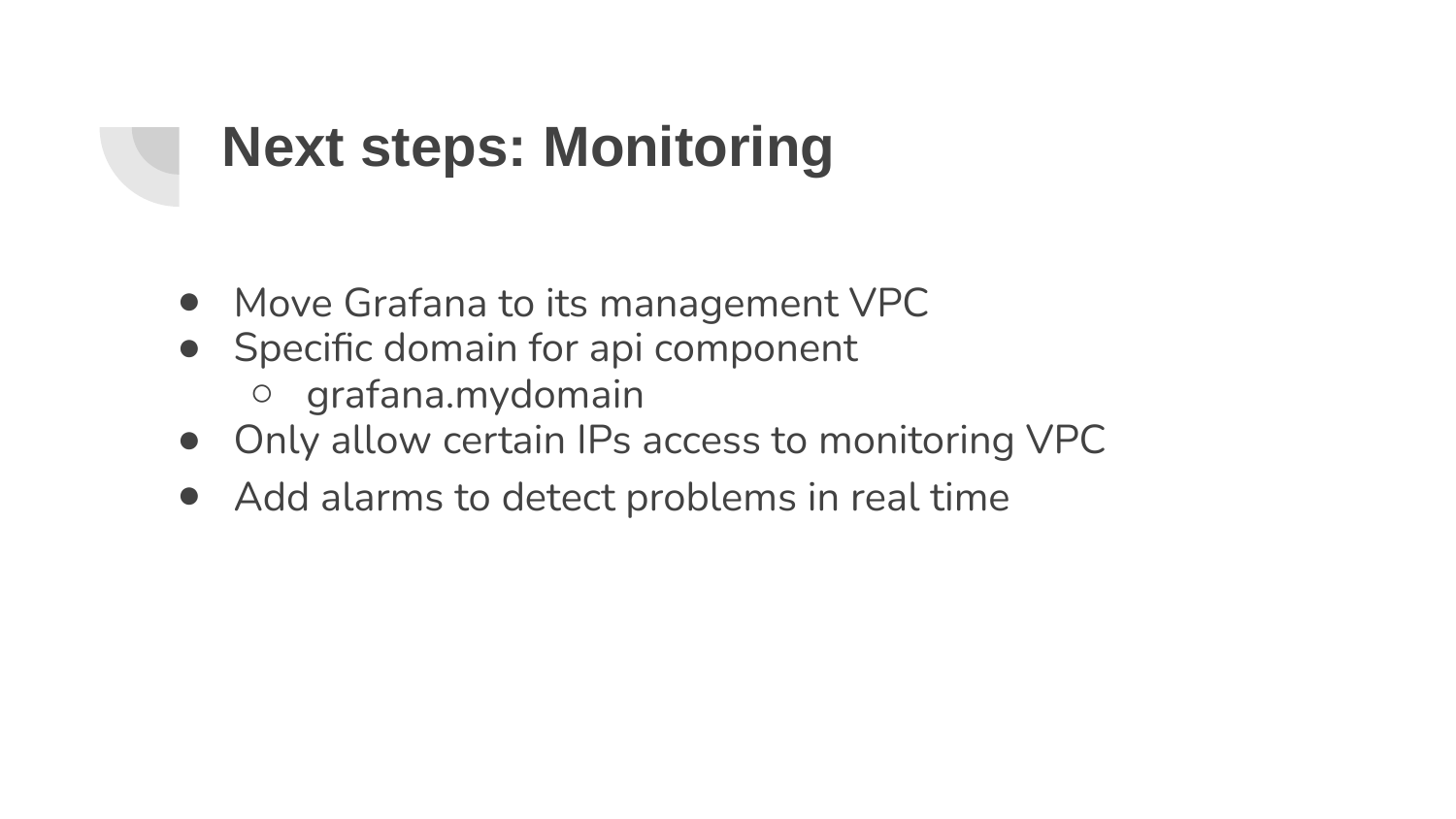

# Next steps: Monitoring
Move Grafana to its management VPC
Specific domain for api component
grafana.mydomain
Only allow certain IPs access to monitoring VPC
Add alarms to detect problems in real time